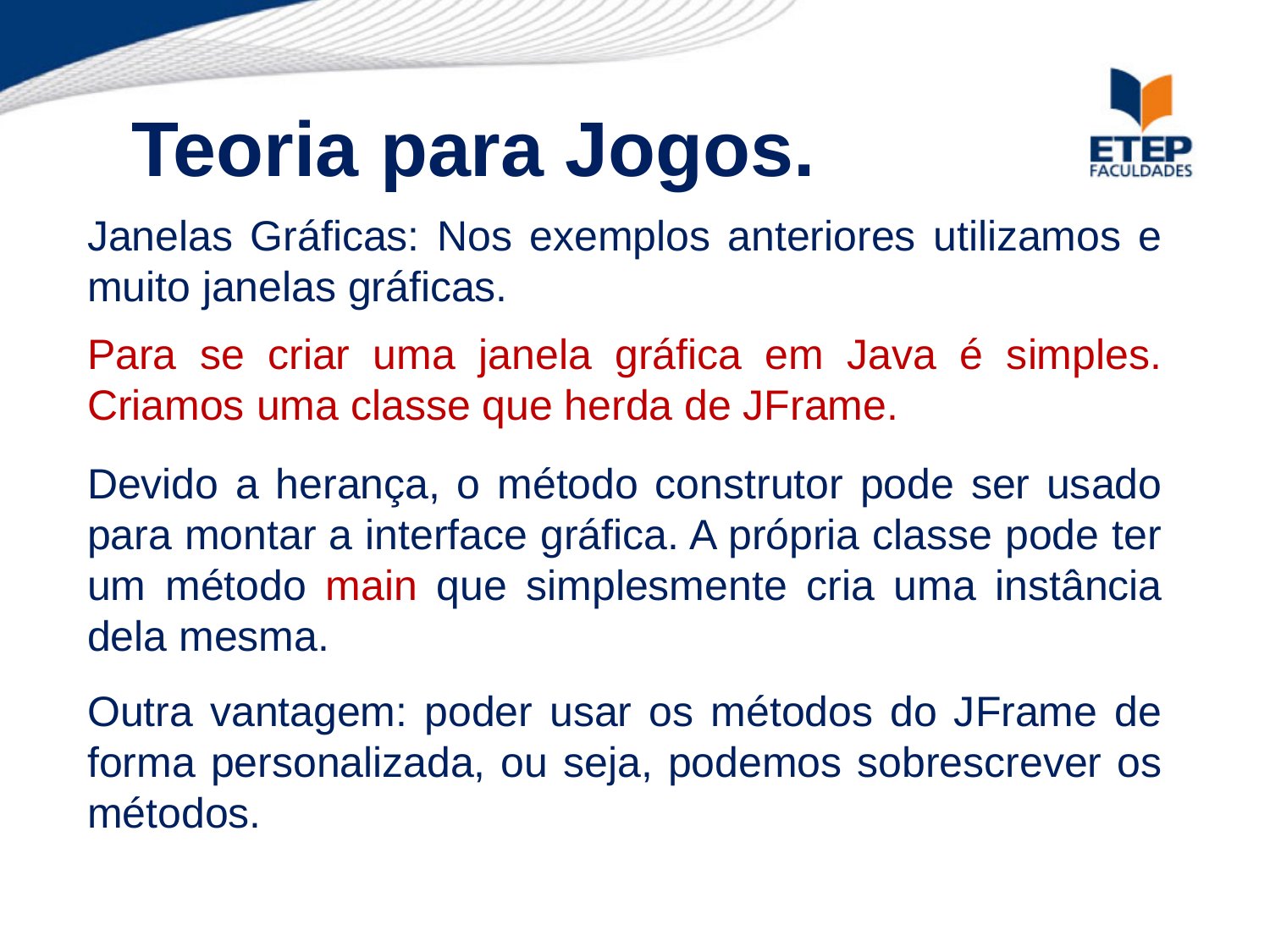

Teoria para Jogos.
Janelas Gráficas: Nos exemplos anteriores utilizamos e muito janelas gráficas.
Para se criar uma janela gráfica em Java é simples. Criamos uma classe que herda de JFrame.
Devido a herança, o método construtor pode ser usado para montar a interface gráfica. A própria classe pode ter um método main que simplesmente cria uma instância dela mesma.
Outra vantagem: poder usar os métodos do JFrame de forma personalizada, ou seja, podemos sobrescrever os métodos.